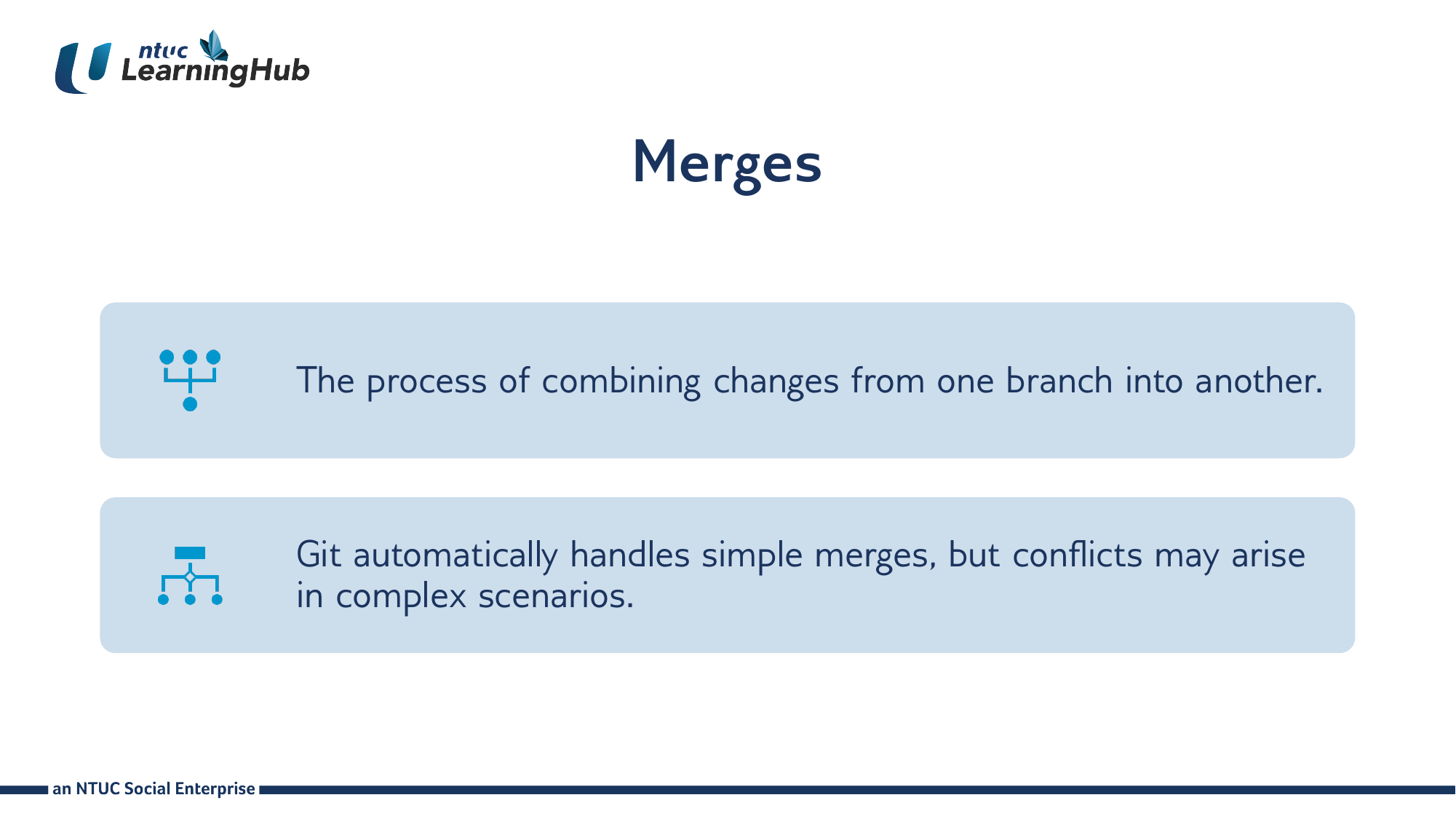

# Merges
The process of combining changes from one branch into another.
Git automatically handles simple merges, but conflicts may arise in complex scenarios.